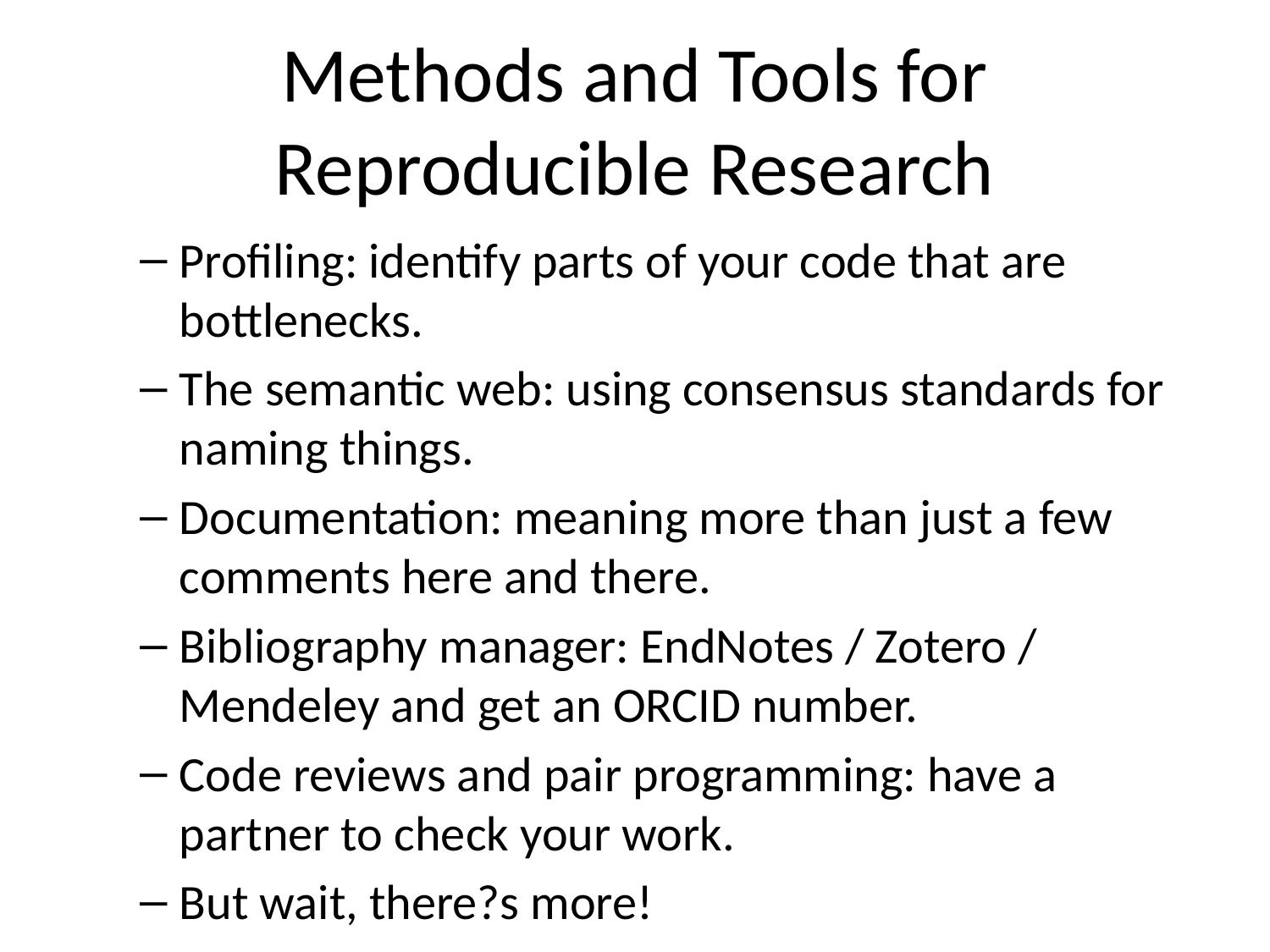

# Methods and Tools for Reproducible Research
Profiling: identify parts of your code that are bottlenecks.
The semantic web: using consensus standards for naming things.
Documentation: meaning more than just a few comments here and there.
Bibliography manager: EndNotes / Zotero / Mendeley and get an ORCID number.
Code reviews and pair programming: have a partner to check your work.
But wait, there?s more!